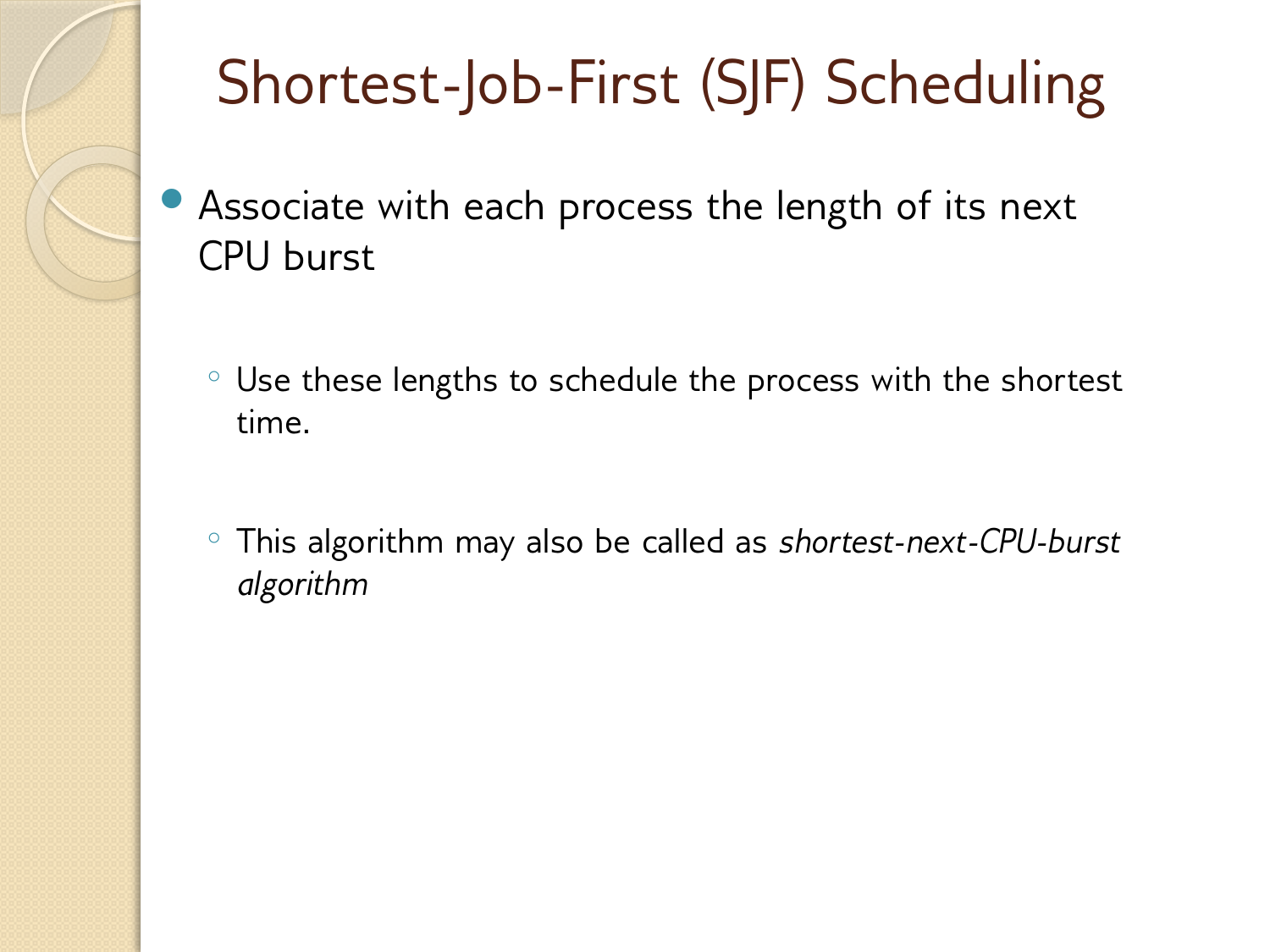

# Shortest-Job-First (SJF) Scheduling
Associate with each process the length of its next CPU burst

Use these lengths to schedule the process with the shortest time.

This algorithm may also be called as shortest-next-CPU-burst algorithm